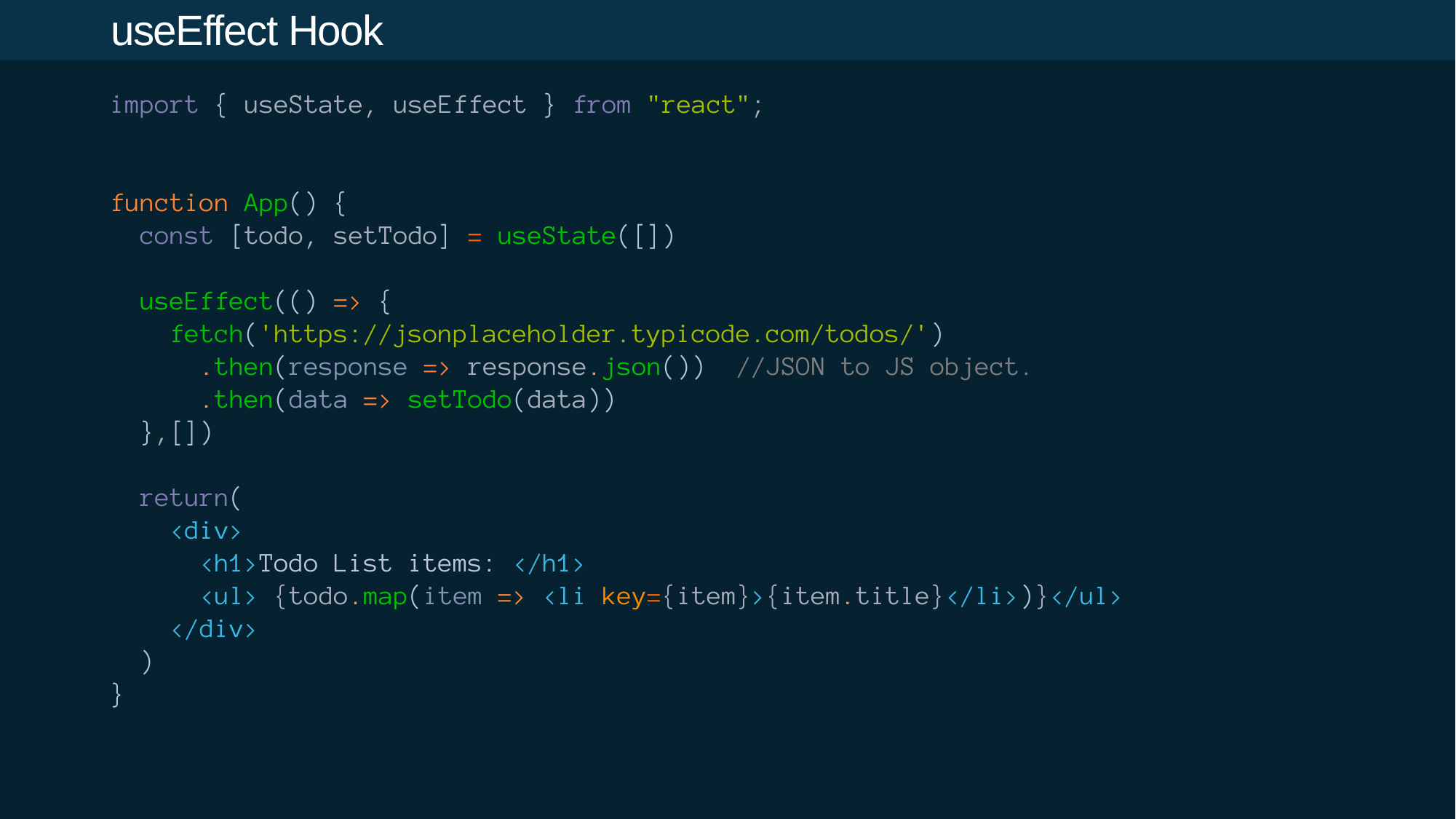

# useEffect Hook
import { useState, useEffect } from "react";

function App() {
  const [todo, setTodo] = useState([])

  useEffect(() => {
    fetch('https://jsonplaceholder.typicode.com/todos/')
      .then(response => response.json())  //JSON to JS object.
      .then(data => setTodo(data))
  },[])

  return(
    <div>
      <h1>Todo List items: </h1>
      <ul> {todo.map(item => <li key={item}>{item.title}</li>)}</ul>
    </div>
  )
}